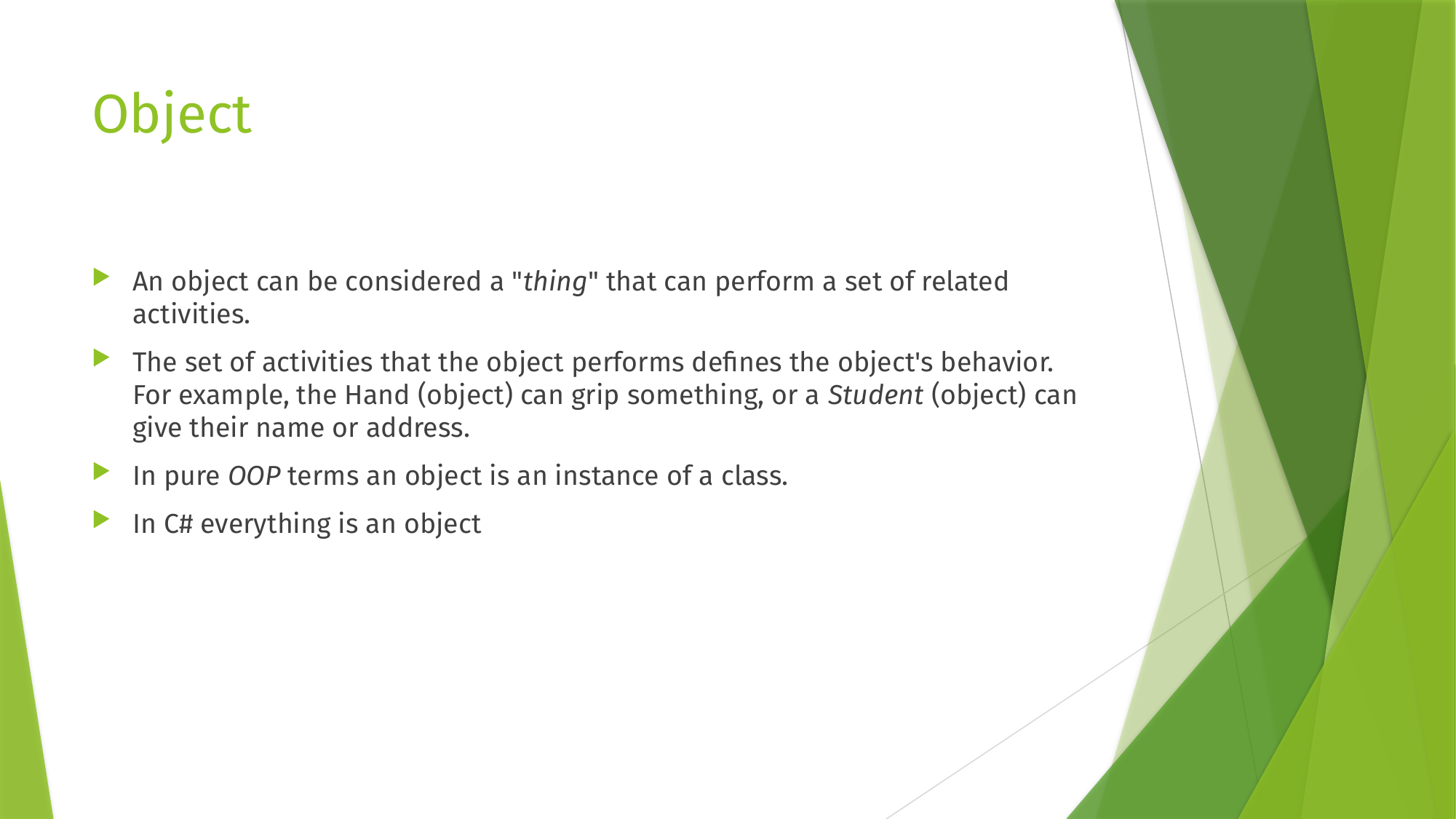

# Object
An object can be considered a "thing" that can perform a set of related activities.
The set of activities that the object performs defines the object's behavior. For example, the Hand (object) can grip something, or a Student (object) can give their name or address.
In pure OOP terms an object is an instance of a class.
In C# everything is an object